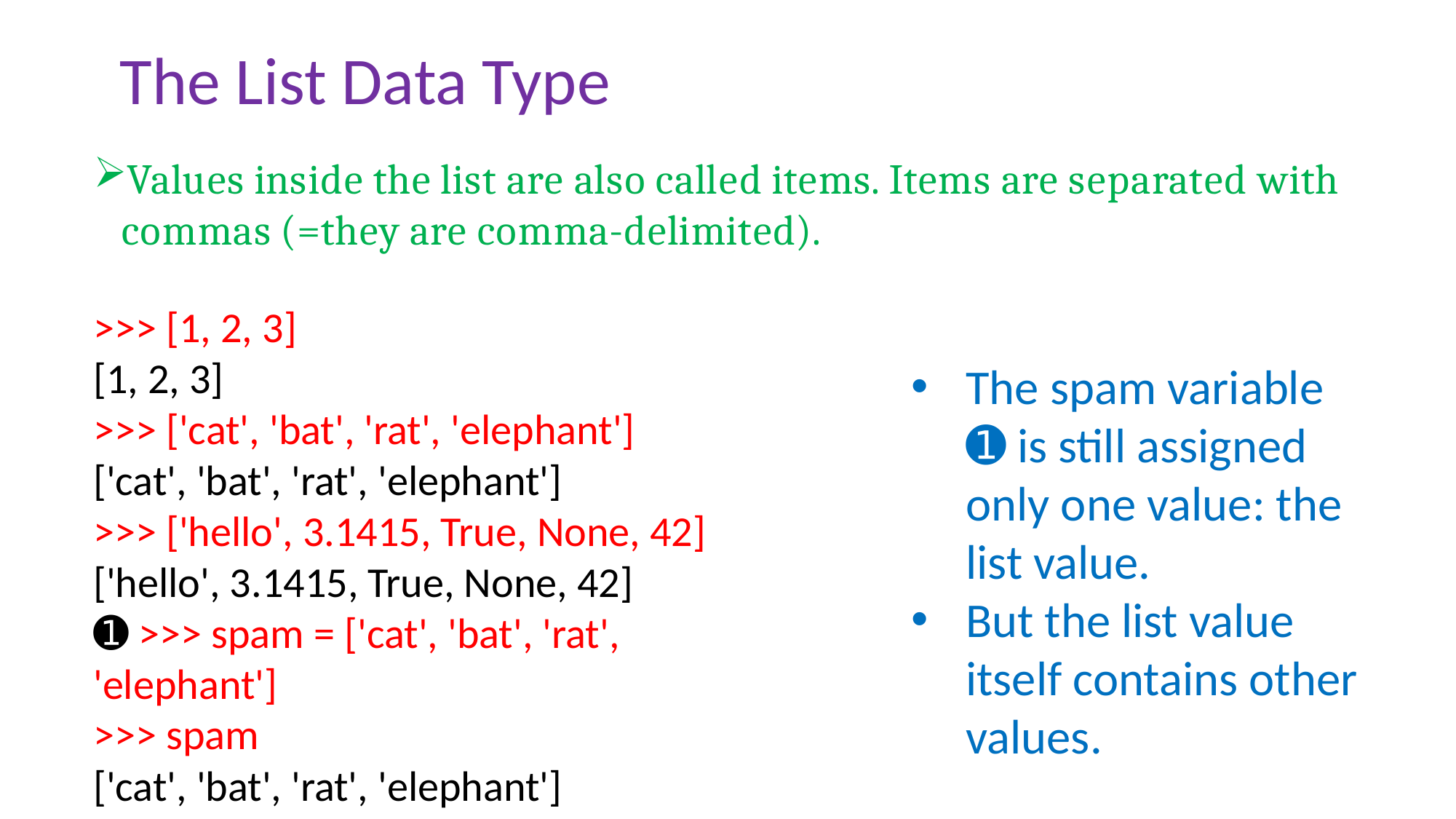

# The List Data Type
Values inside the list are also called items. Items are separated with commas (=they are comma-delimited).

>>> [1, 2, 3]
[1, 2, 3]
>>> ['cat', 'bat', 'rat', 'elephant']
['cat', 'bat', 'rat', 'elephant']
>>> ['hello', 3.1415, True, None, 42]
['hello', 3.1415, True, None, 42]
➊ >>> spam = ['cat', 'bat', 'rat', 'elephant']
>>> spam
['cat', 'bat', 'rat', 'elephant']
The spam variable ➊ is still assigned only one value: the list value.
But the list value itself contains other values.